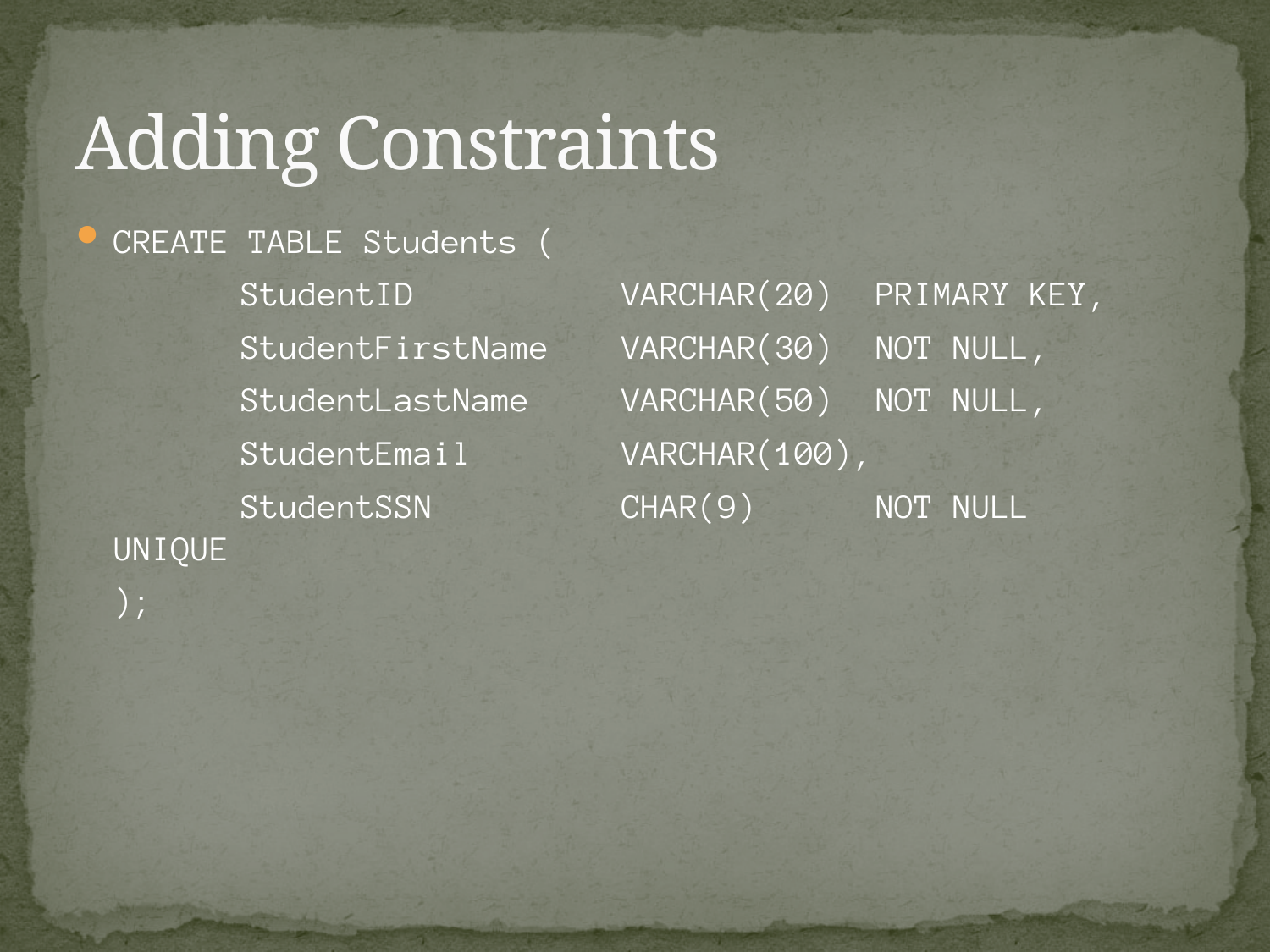

# Adding Constraints
CREATE TABLE Students (
		StudentID		VARCHAR(20)	PRIMARY KEY,
		StudentFirstName	VARCHAR(30)	NOT NULL,
		StudentLastName	VARCHAR(50)	NOT NULL,
		StudentEmail		VARCHAR(100),
		StudentSSN		CHAR(9)	NOT NULL   UNIQUE
	);